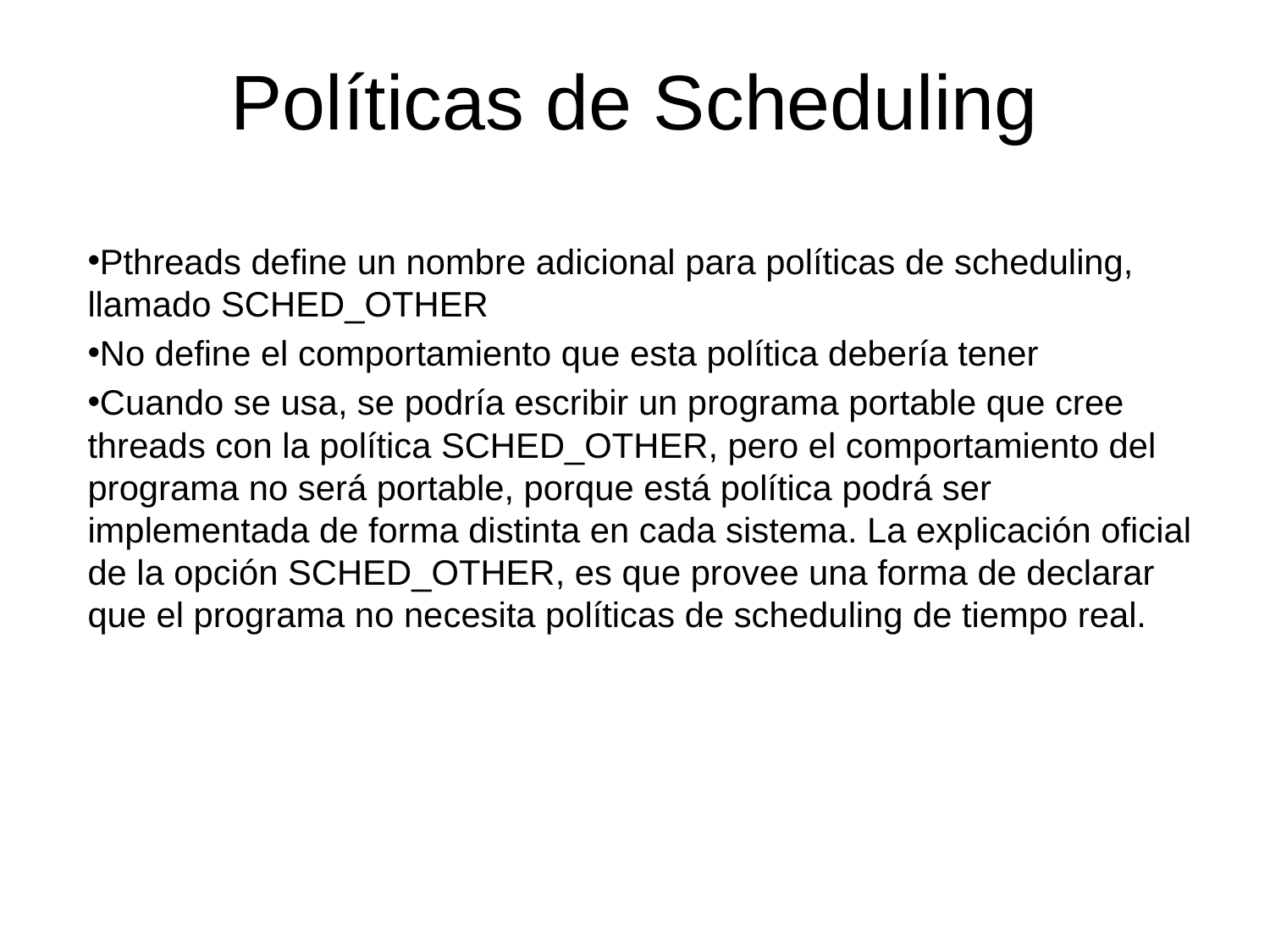

# Políticas de Scheduling
Pthreads define un nombre adicional para políticas de scheduling, llamado SCHED_OTHER
No define el comportamiento que esta política debería tener
Cuando se usa, se podría escribir un programa portable que cree threads con la política SCHED_OTHER, pero el comportamiento del programa no será portable, porque está política podrá ser implementada de forma distinta en cada sistema. La explicación oficial de la opción SCHED_OTHER, es que provee una forma de declarar que el programa no necesita políticas de scheduling de tiempo real.